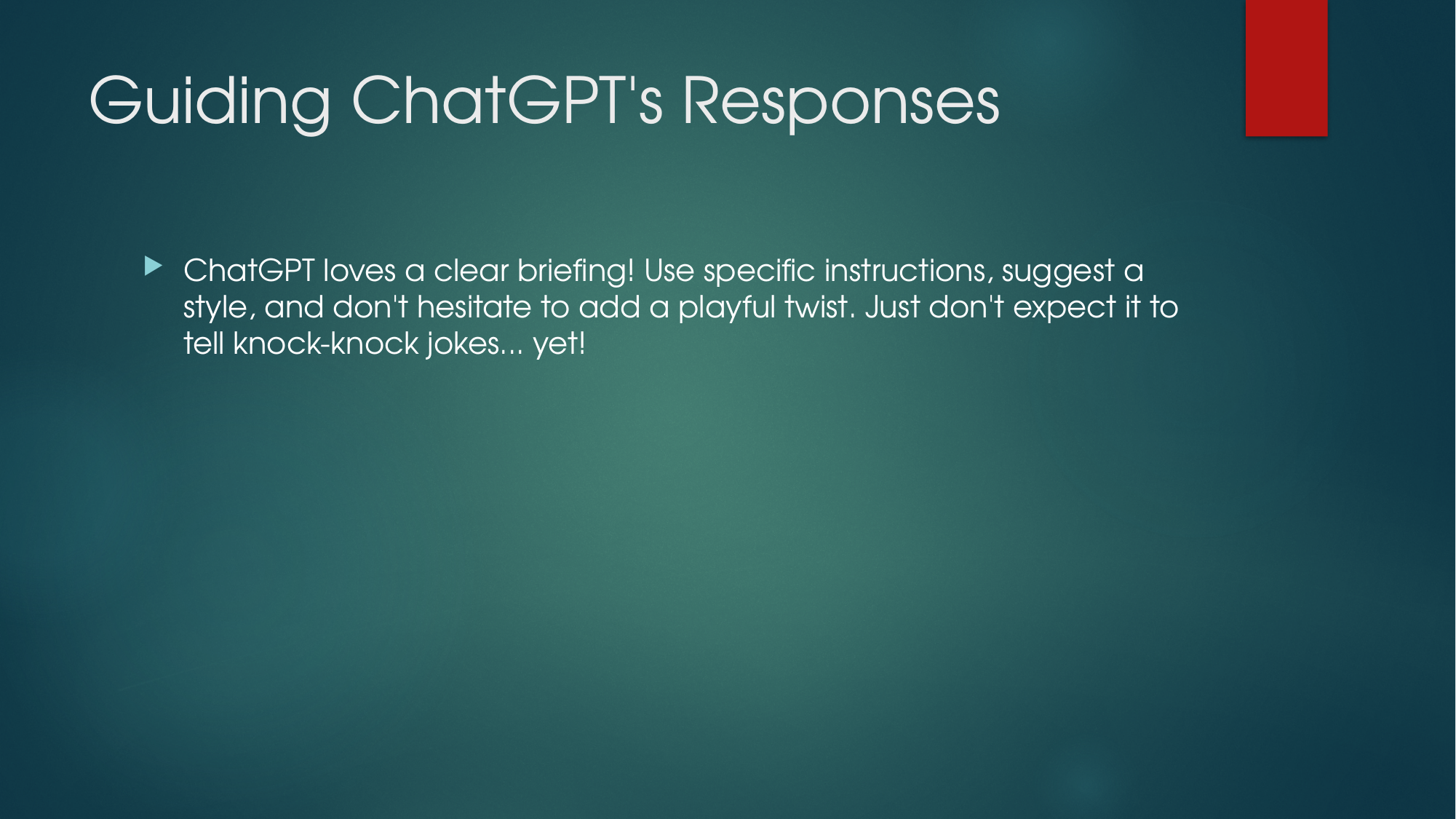

# Guiding ChatGPT's Responses
ChatGPT loves a clear briefing! Use specific instructions, suggest a style, and don't hesitate to add a playful twist. Just don't expect it to tell knock-knock jokes... yet!